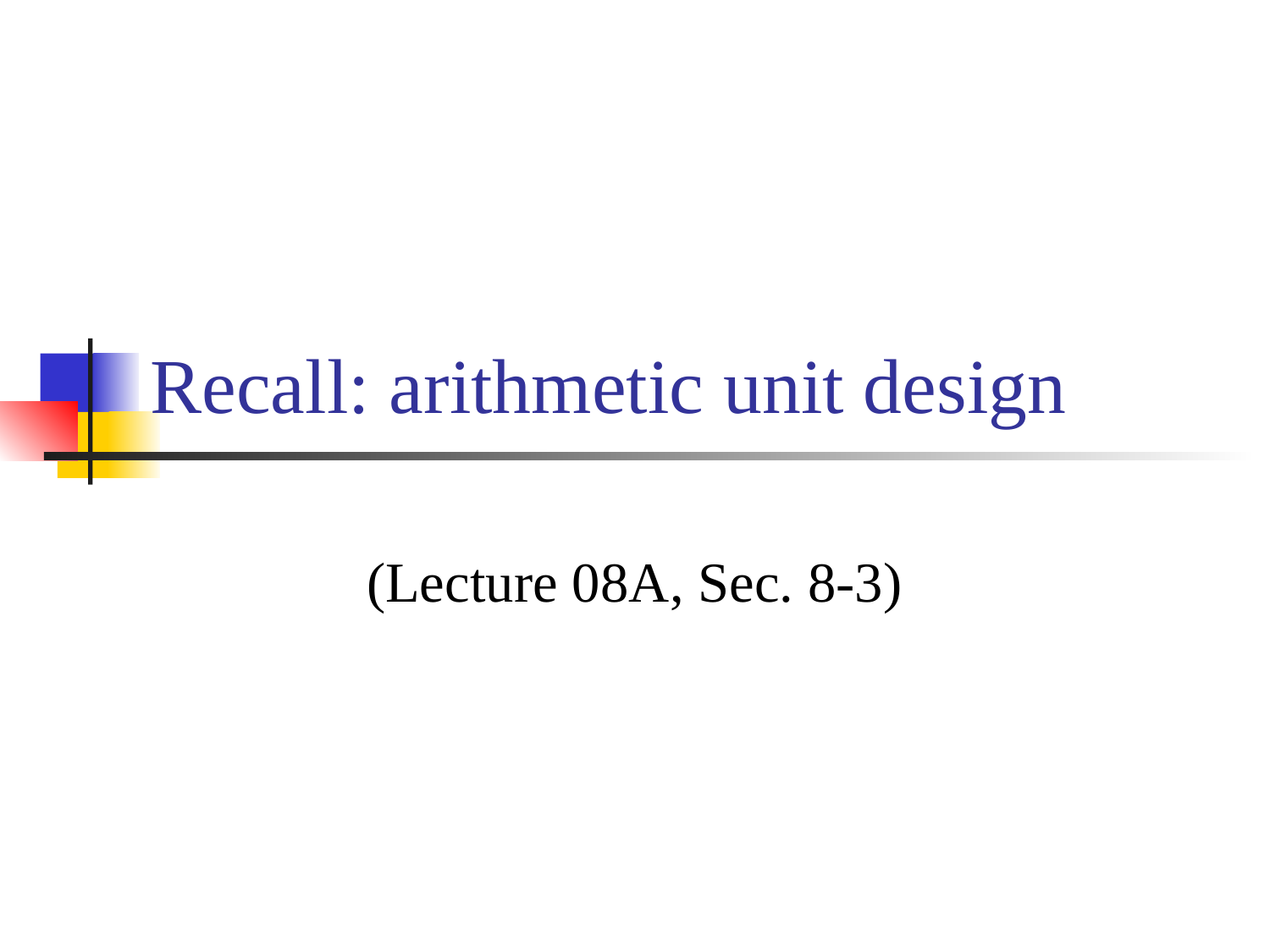

# Recall: arithmetic unit design
(Lecture 08A, Sec. 8-3)